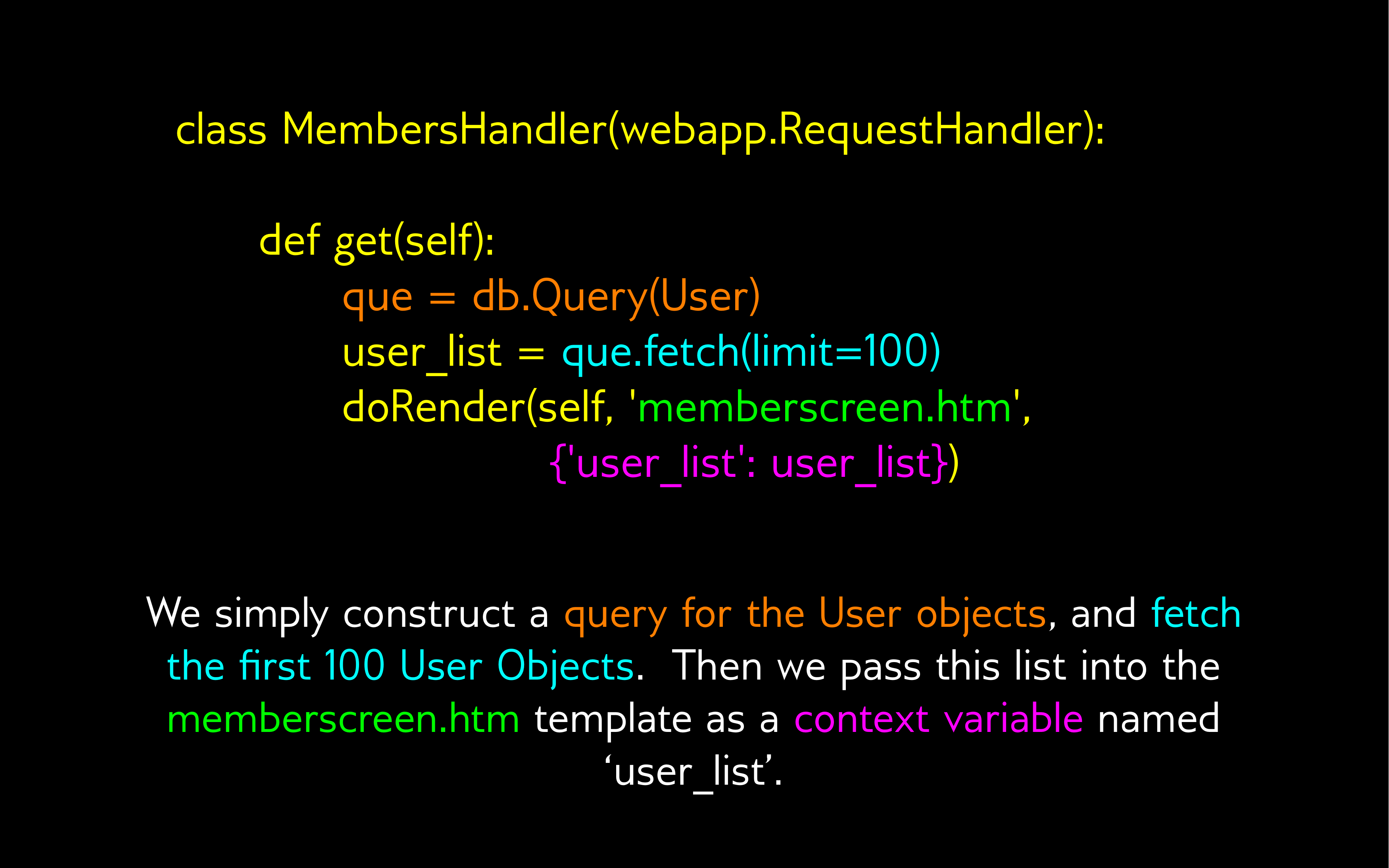

class MembersHandler(webapp.RequestHandler):

      def get(self):
            que = db.Query(User)
            user_list = que.fetch(limit=100)
            doRender(self, 'memberscreen.htm',
                           {'user_list': user_list})
We simply construct a query for the User objects, and fetch the first 100 User Objects.  Then we pass this list into the memberscreen.htm template as a context variable named ‘user_list’.